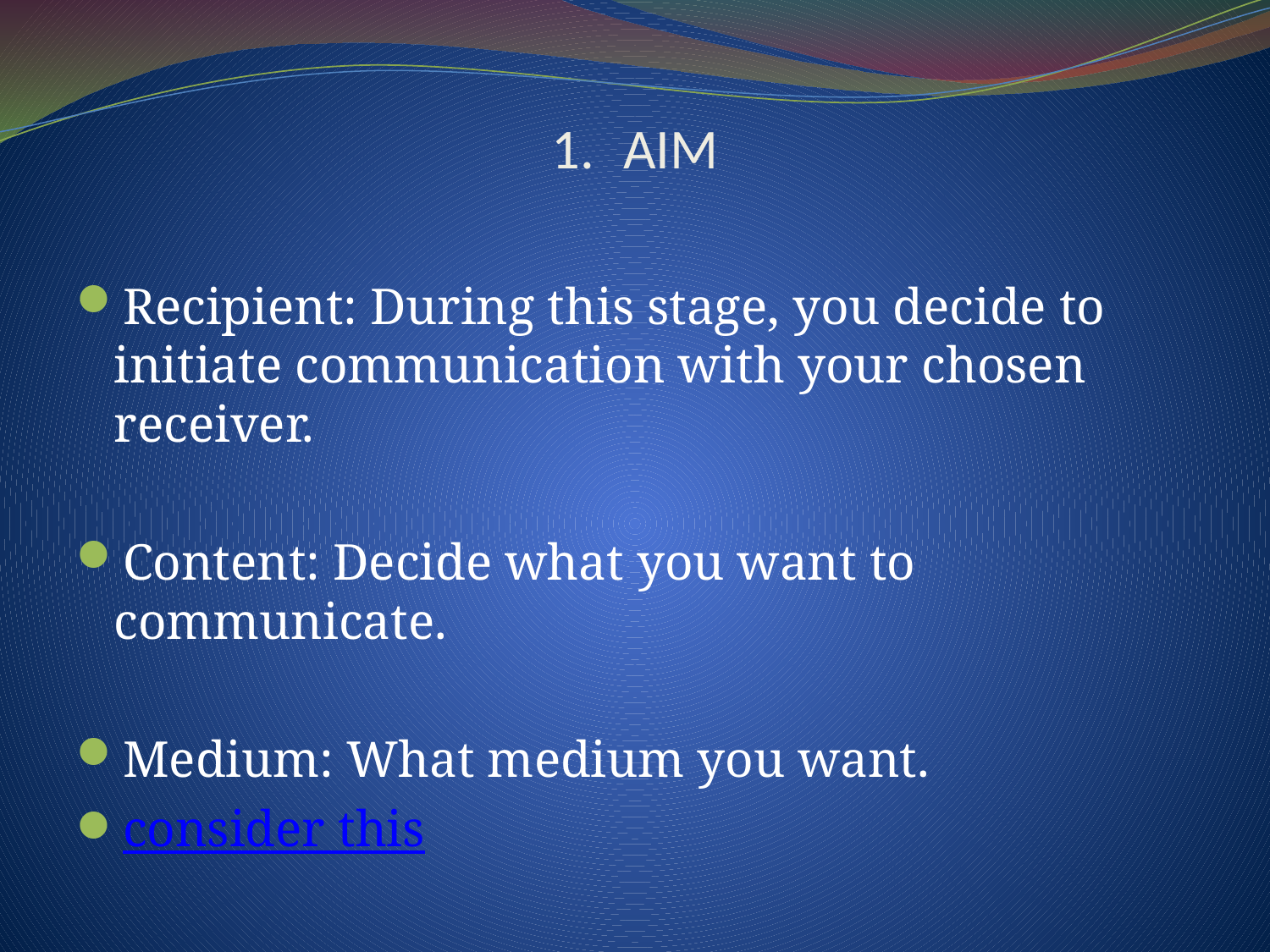

# AIM
Recipient: During this stage, you decide to initiate communication with your chosen receiver.

Content: Decide what you want to communicate.

Medium: What medium you want.
consider this